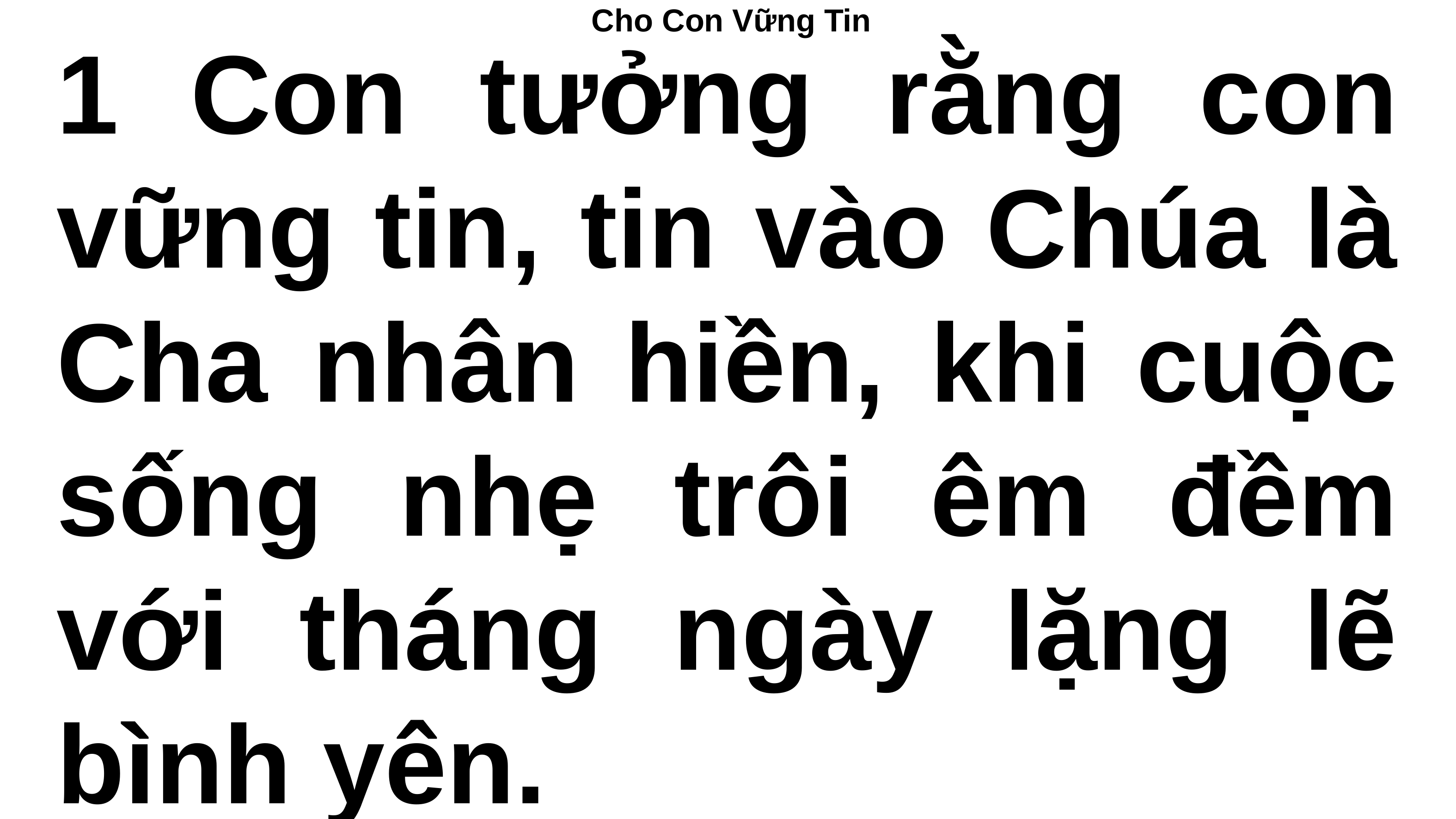

# Cho Con Vững Tin
1 Con tưởng rằng con vững tin, tin vào Chúa là Cha nhân hiền, khi cuộc sống nhẹ trôi êm đềm với tháng ngày lặng lẽ bình yên.